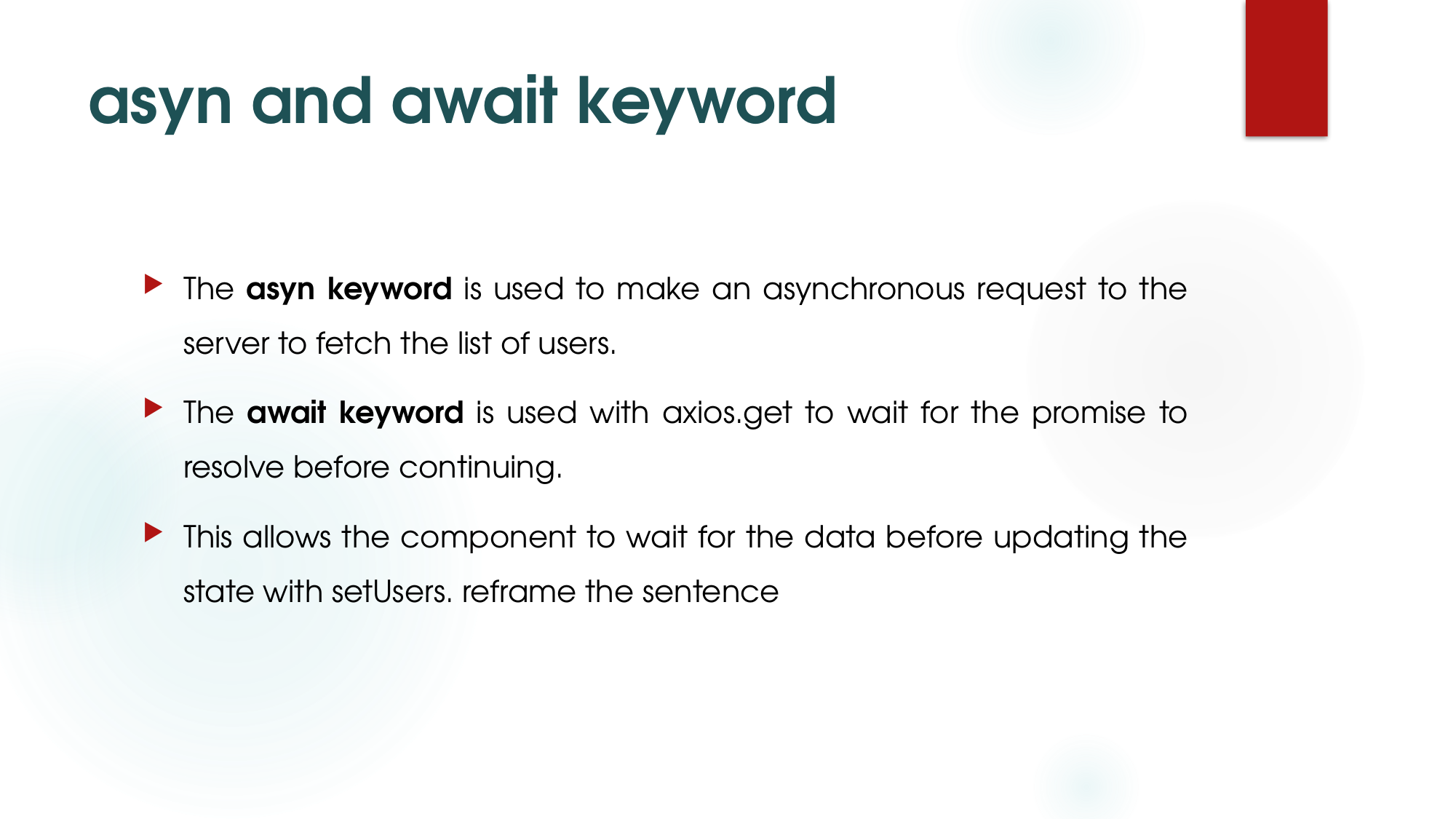

# asyn and await keyword
The asyn keyword is used to make an asynchronous request to the server to fetch the list of users.
The await keyword is used with axios.get to wait for the promise to resolve before continuing.
This allows the component to wait for the data before updating the state with setUsers. reframe the sentence